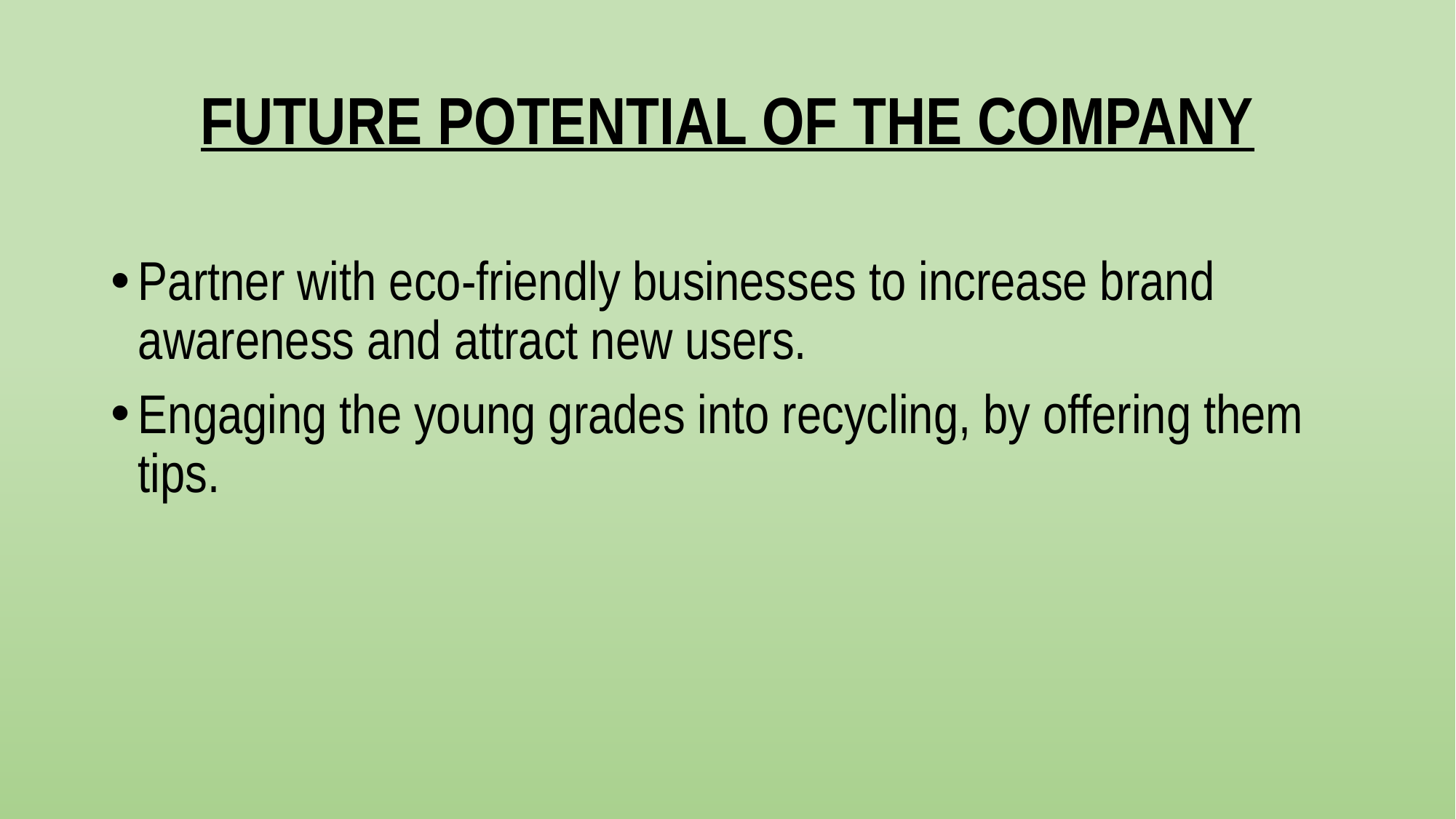

# FUTURE POTENTIAL OF THE COMPANY
Partner with eco-friendly businesses to increase brand awareness and attract new users.
Engaging the young grades into recycling, by offering them tips.